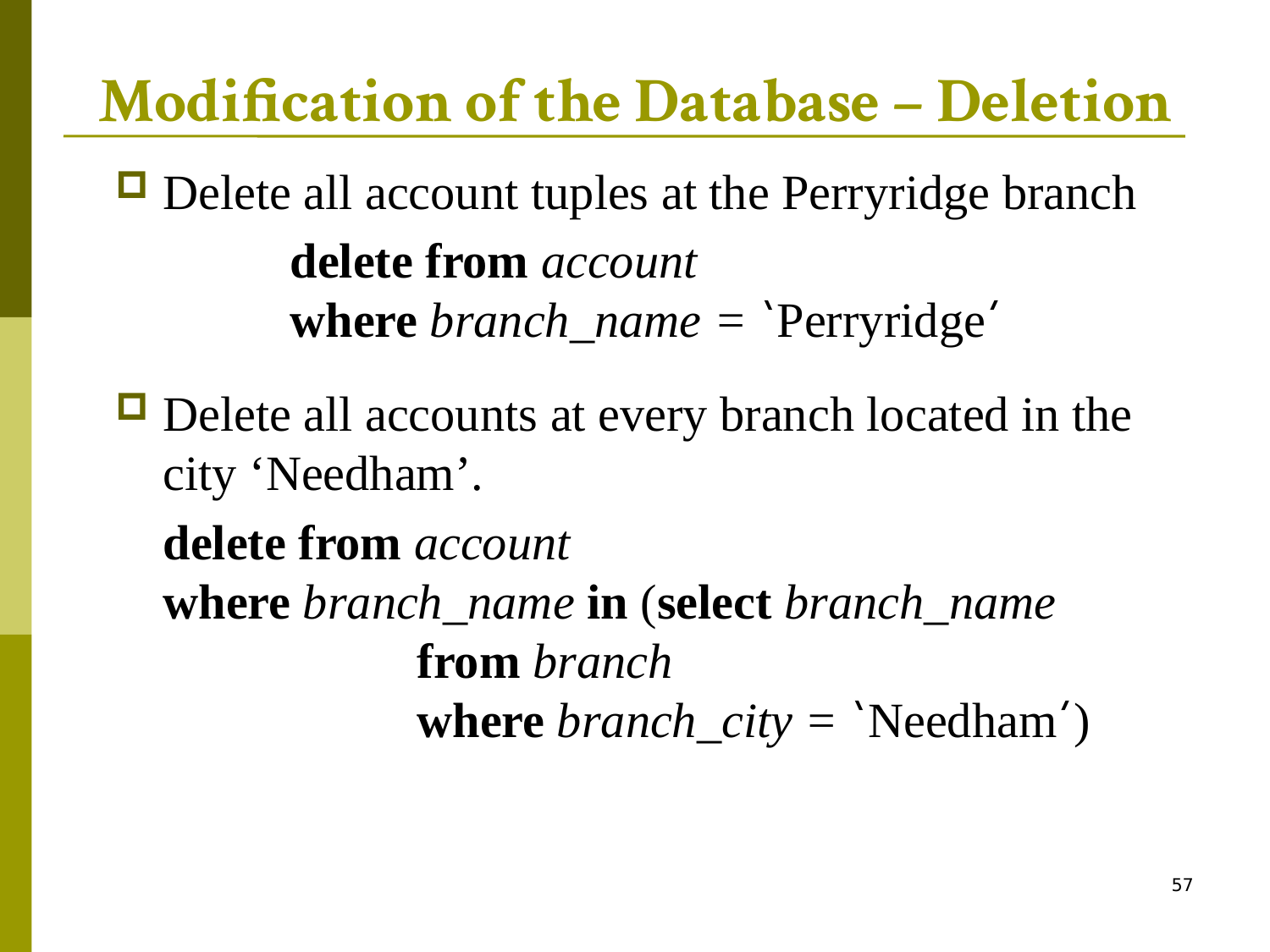

# Modification of the Database – Deletion
Delete all account tuples at the Perryridge branch
		delete from account
	where branch_name = ‘Perryridge’

Delete all accounts at every branch located in the city ‘Needham’.
	delete from account
where branch_name in (select branch_name
		from branch
		where branch_city = ‘Needham’)

57